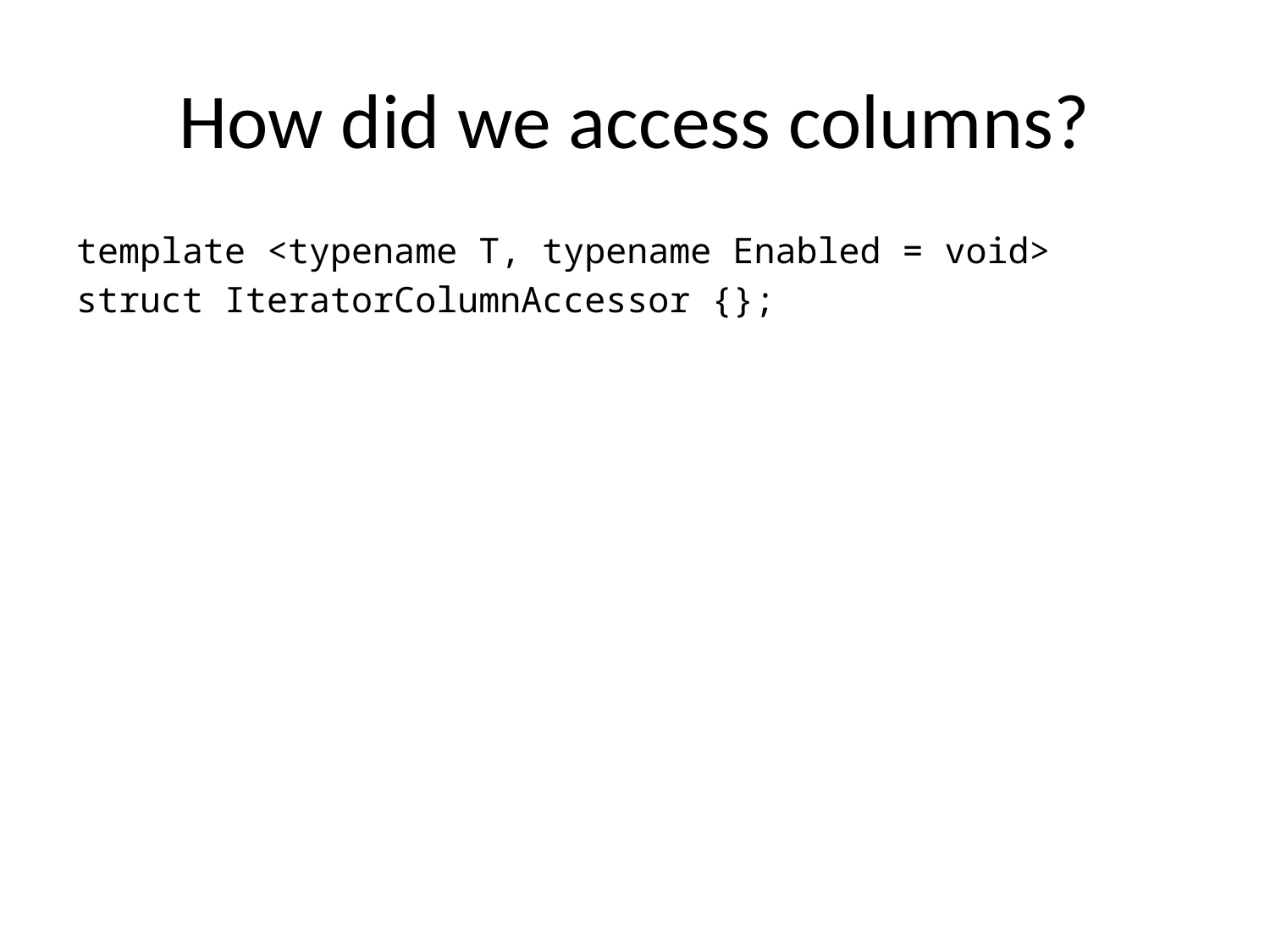

# How did we access columns?
template <typename T, typename Enabled = void>
struct IteratorColumnAccessor {};